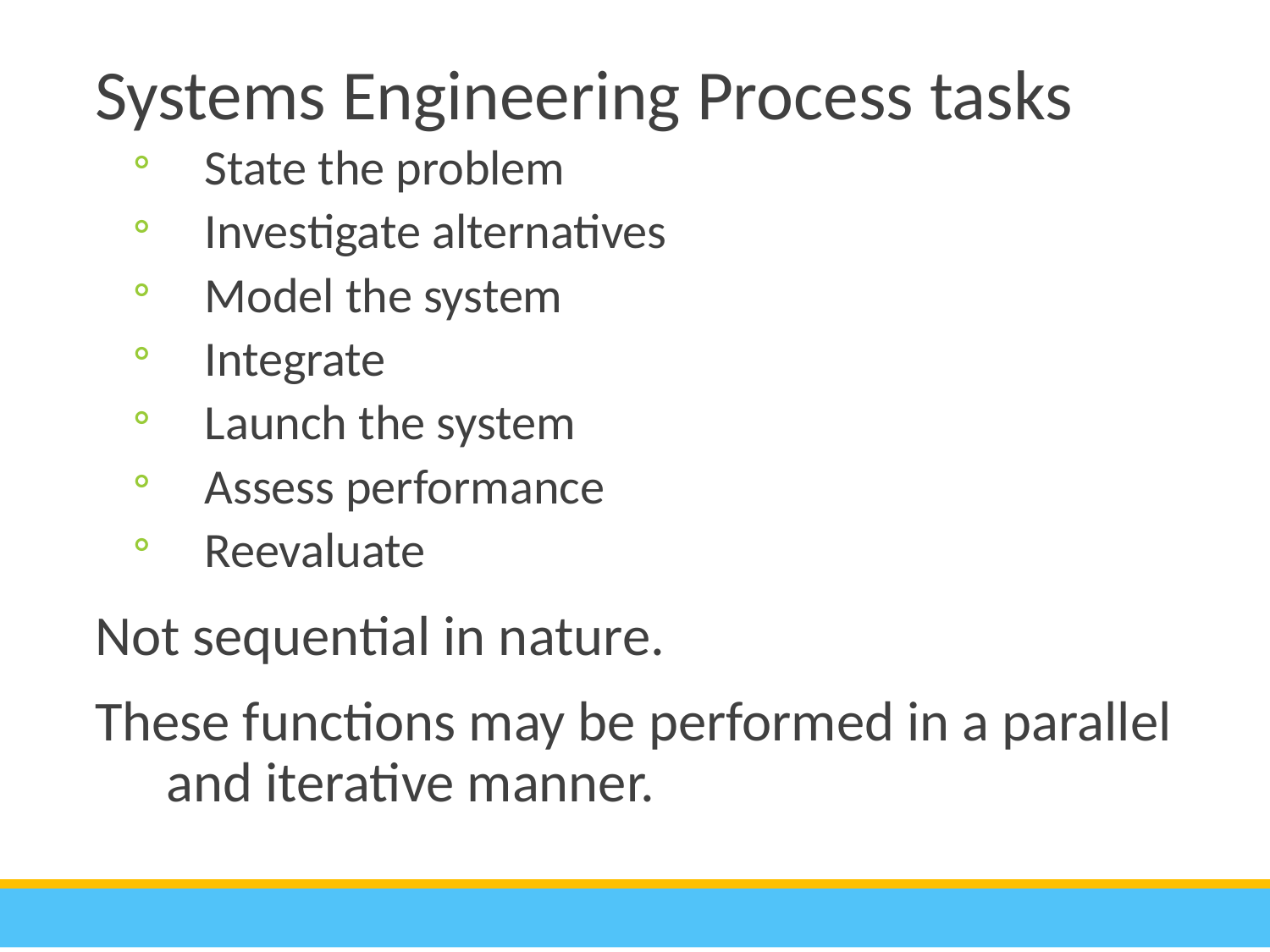

Systems Engineering Process tasks
State the problem
Investigate alternatives
Model the system
Integrate
Launch the system
Assess performance
Reevaluate
Not sequential in nature.
These functions may be performed in a parallel and iterative manner.